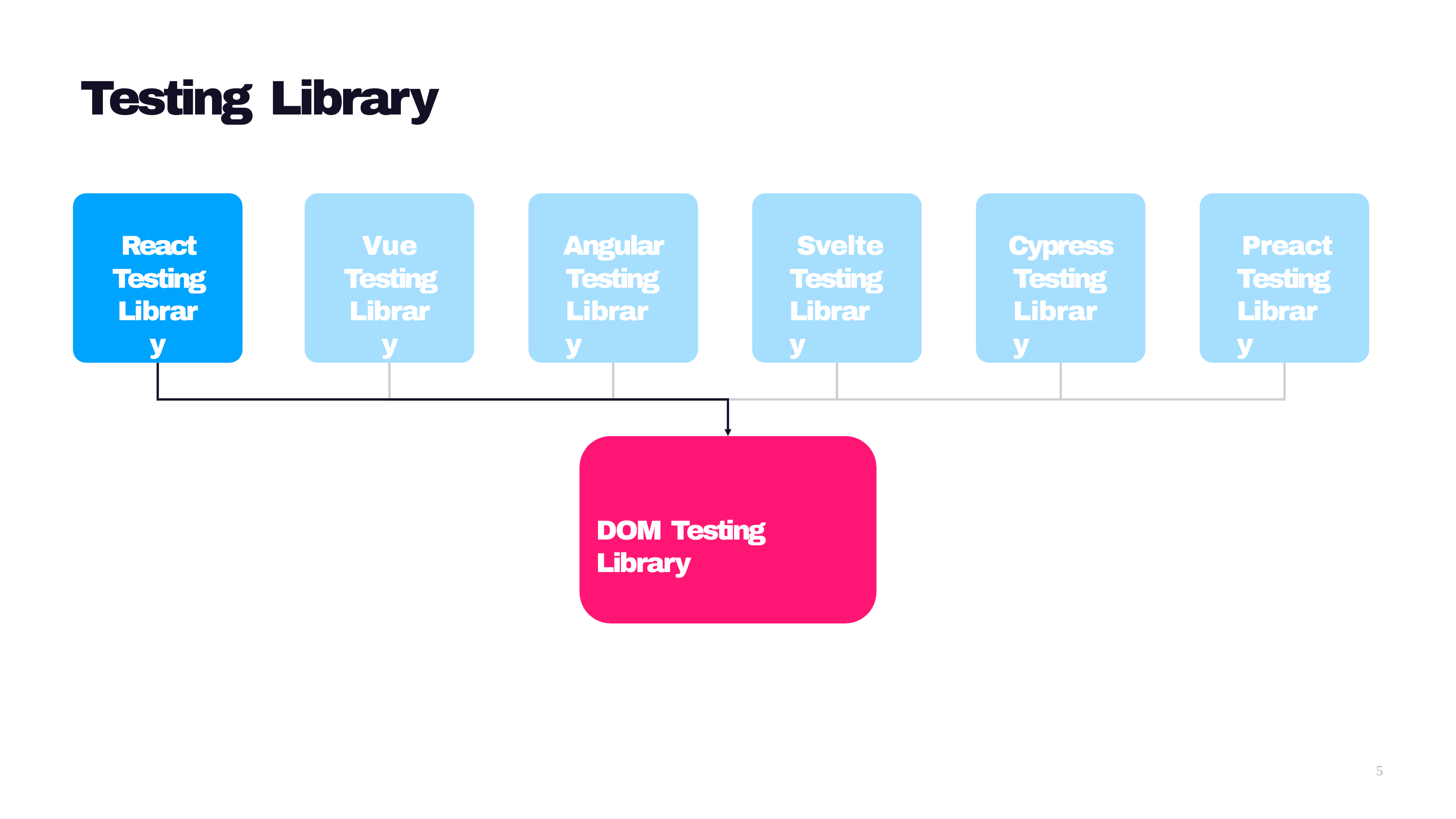

# Testing Library

React Testing Library
Vue Testing Library
Angular Testing Library
Svelte Testing Library
Cypress Testing Library
Preact Testing Library

DOM Testing Library
5